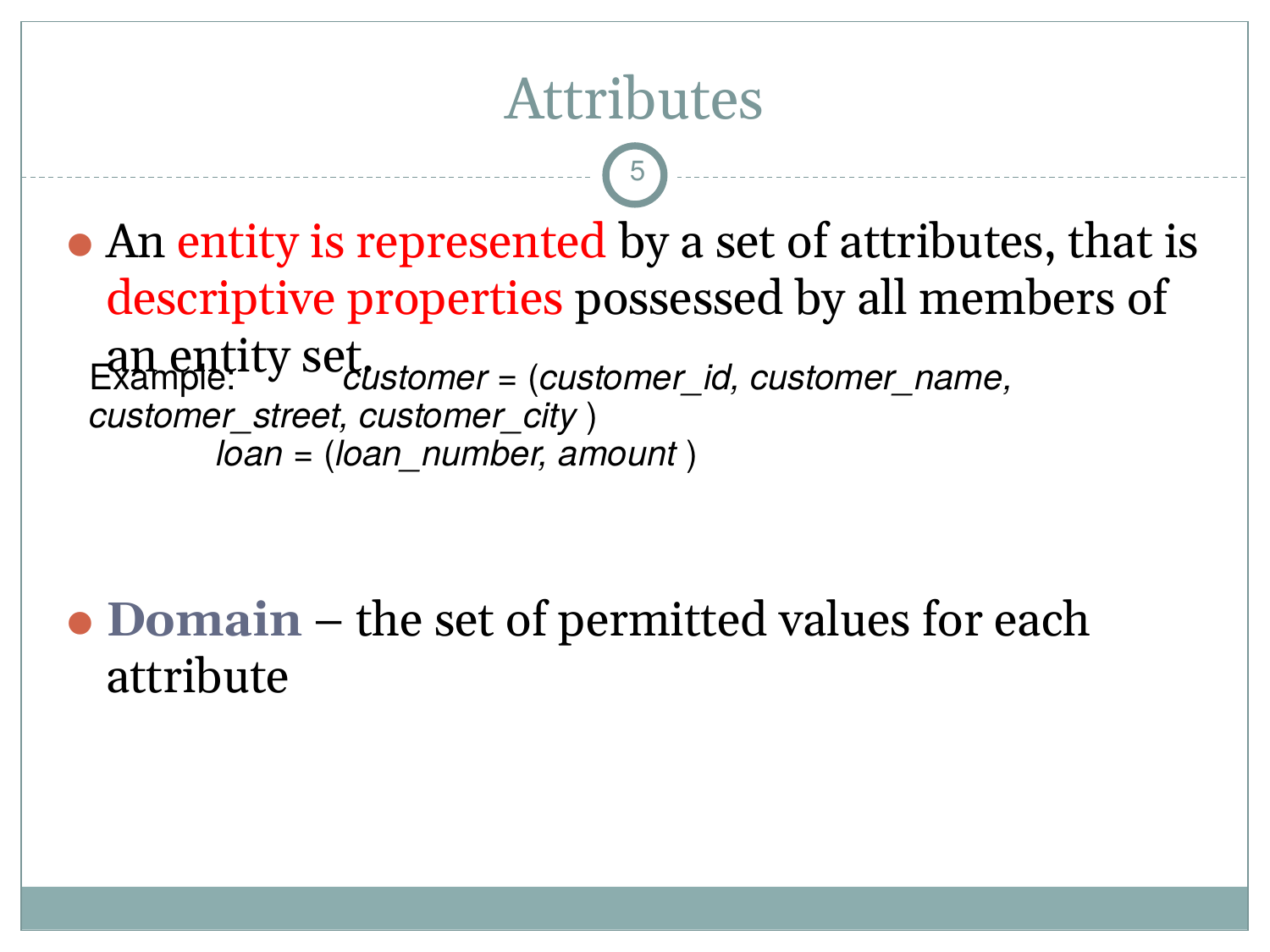

# Attributes
5
An entity is represented by a set of attributes, that is descriptive properties possessed by all members of an entity set.

Domain – the set of permitted values for each attribute
Example: 	customer = (customer_id, customer_name,      customer_street, customer_city )
	loan = (loan_number, amount )